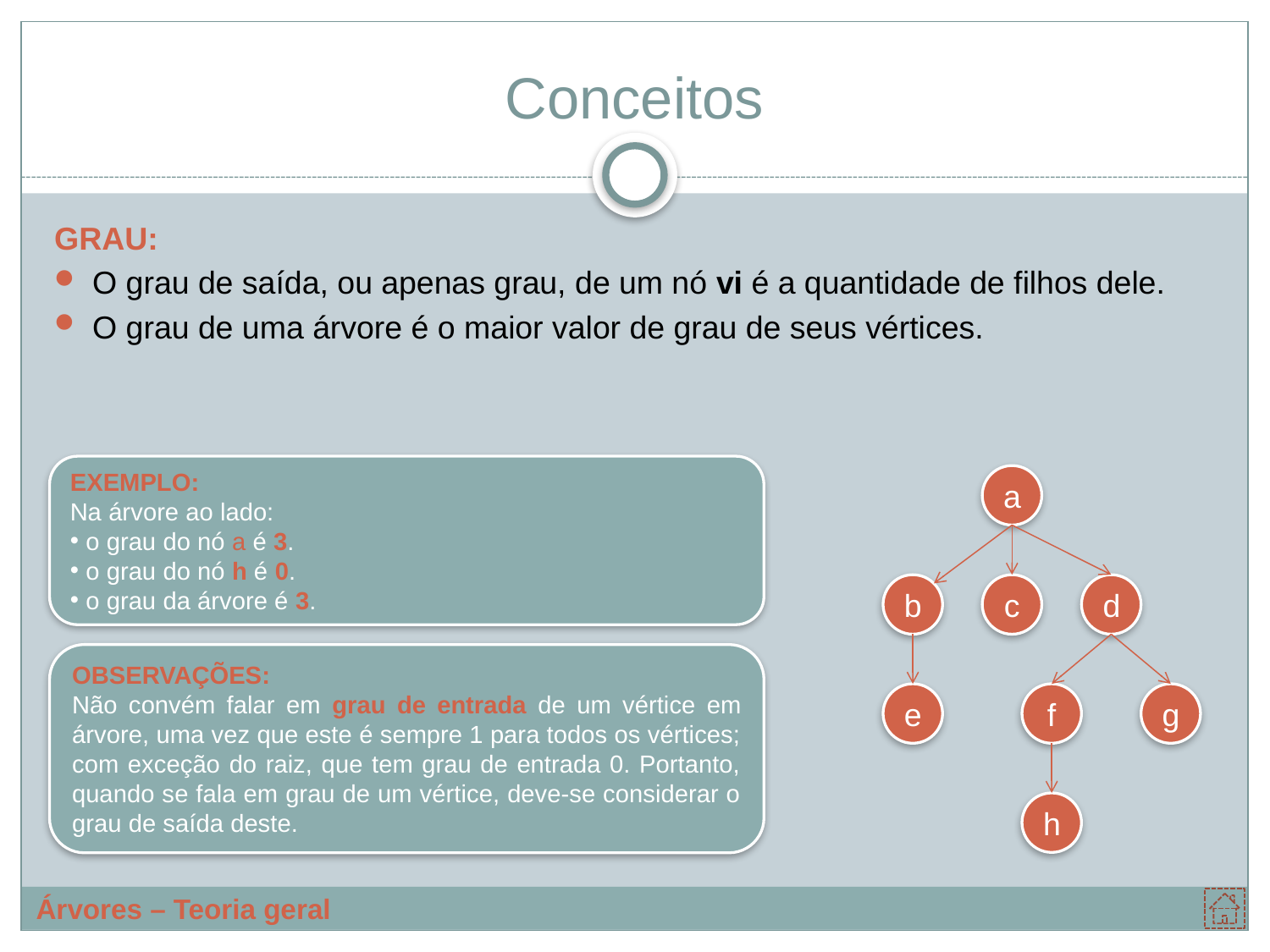

# Conceitos
GRAU:
O grau de saída, ou apenas grau, de um nó vi é a quantidade de filhos dele.
O grau de uma árvore é o maior valor de grau de seus vértices.

EXEMPLO:
Na árvore ao lado:
 o grau do nó a é 3.
 o grau do nó h é 0.
 o grau da árvore é 3.
a
b
c
d
e
f
g
h
OBSERVAÇÕES:
Não convém falar em grau de entrada de um vértice em árvore, uma vez que este é sempre 1 para todos os vértices; com exceção do raiz, que tem grau de entrada 0. Portanto, quando se fala em grau de um vértice, deve-se considerar o grau de saída deste.
Árvores – Teoria geral